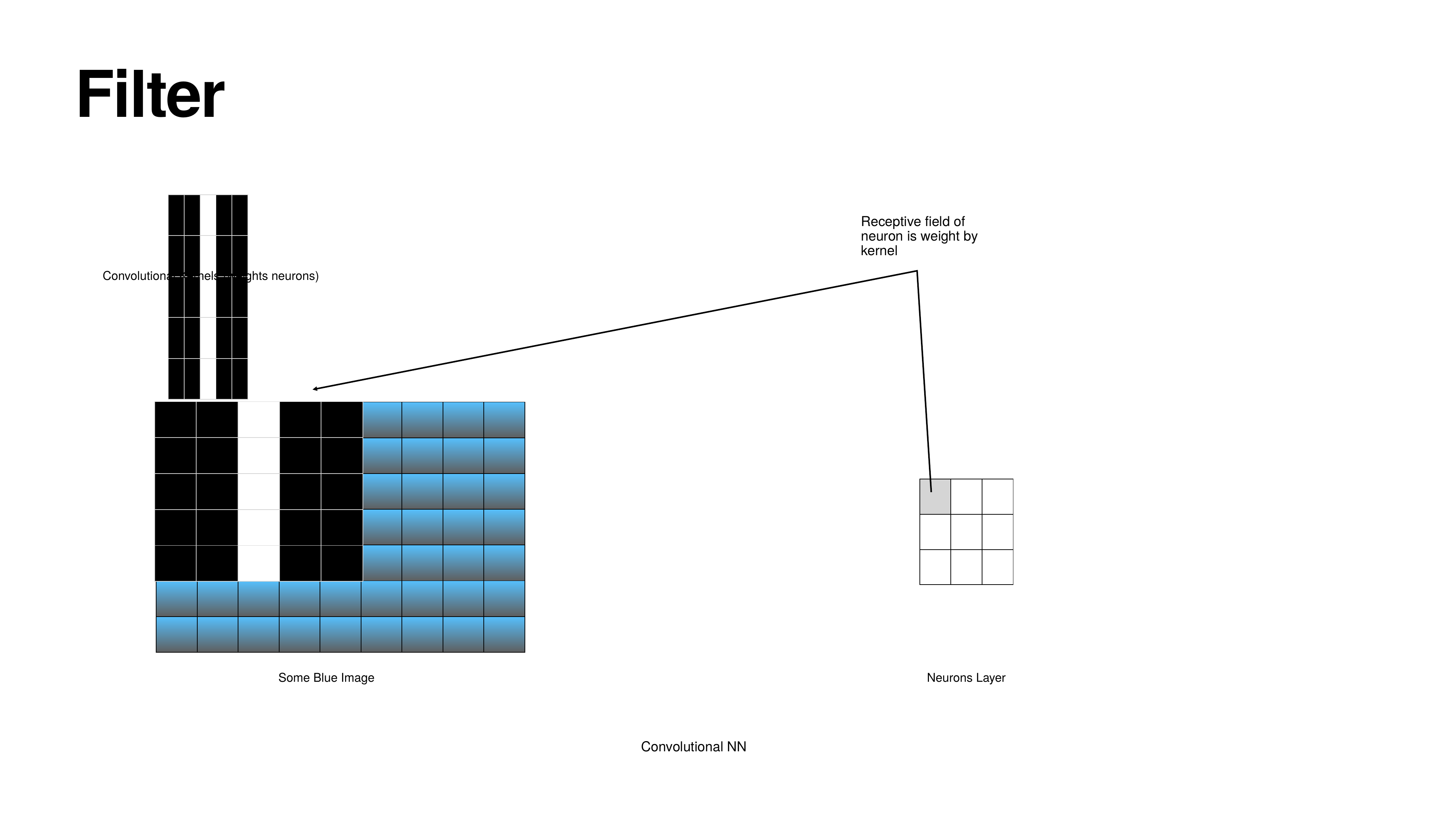

# Filter
|  |  |  |  |  |
| --- | --- | --- | --- | --- |
|  |  |  |  |  |
|  |  |  |  |  |
|  |  |  |  |  |
|  |  |  |  |  |
Receptive field of neuron is weight by kernel
Convolutional Kernels (weights neurons)

|  |  |  |  |  |
| --- | --- | --- | --- | --- |
|  |  |  |  |  |
|  |  |  |  |  |
|  |  |  |  |  |
|  |  |  |  |  |
| 0,0 |  |  |  |  |  |  |  |  |
| --- | --- | --- | --- | --- | --- | --- | --- | --- |
|  |  |  |  |  |  |  |  |  |
|  |  |  |  |  |  |  |  |  |
|  |  |  |  |  |  |  |  |  |
|  |  |  |  |  |  |  |  |  |
|  |  |  |  |  |  |  |  |  |
|  |  |  |  |  |  |  |  |  |
|  |  |  |
| --- | --- | --- |
|  |  |  |
|  |  |  |
Some Blue Image
Neurons Layer
Convolutional NN